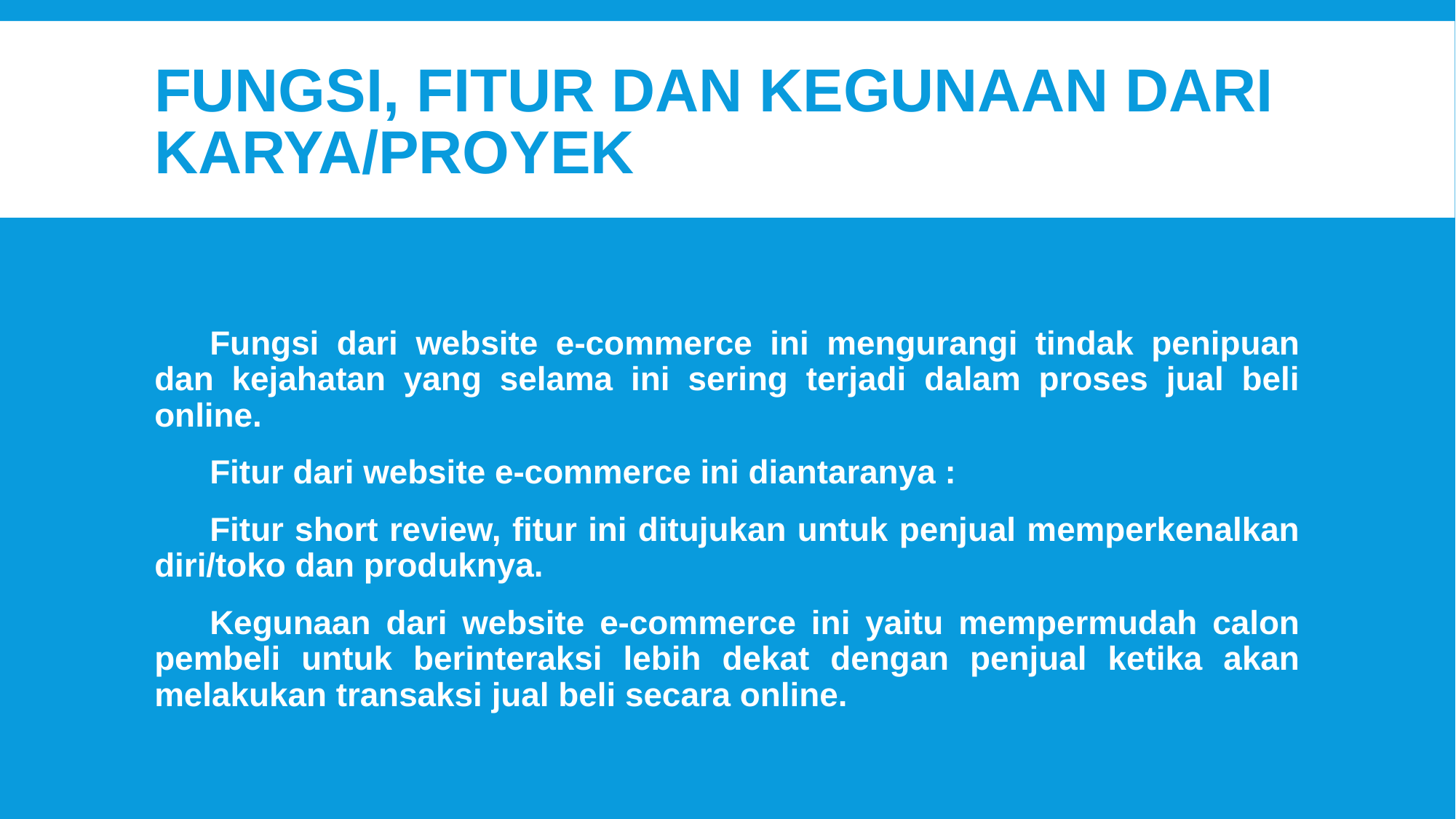

# Fungsi, Fitur dan Kegunaan dari Karya/Proyek
Fungsi dari website e-commerce ini mengurangi tindak penipuan dan kejahatan yang selama ini sering terjadi dalam proses jual beli online.
Fitur dari website e-commerce ini diantaranya :
Fitur short review, fitur ini ditujukan untuk penjual memperkenalkan diri/toko dan produknya.
Kegunaan dari website e-commerce ini yaitu mempermudah calon pembeli untuk berinteraksi lebih dekat dengan penjual ketika akan melakukan transaksi jual beli secara online.